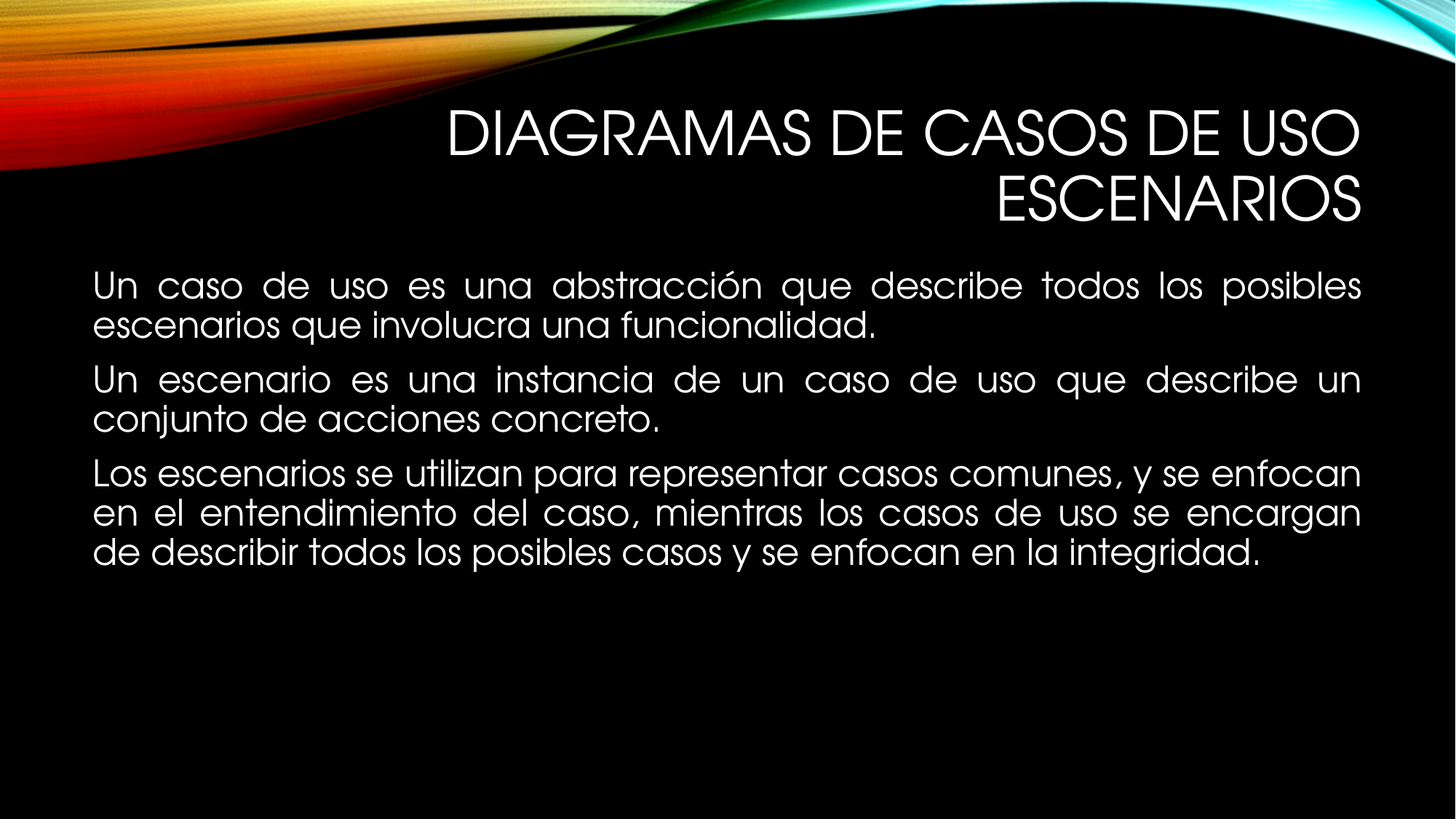

# Diagramas de casos de uso escenarios
Un caso de uso es una abstracción que describe todos los posibles escenarios que involucra una funcionalidad.
Un escenario es una instancia de un caso de uso que describe un conjunto de acciones concreto.
Los escenarios se utilizan para representar casos comunes, y se enfocan en el entendimiento del caso, mientras los casos de uso se encargan de describir todos los posibles casos y se enfocan en la integridad.